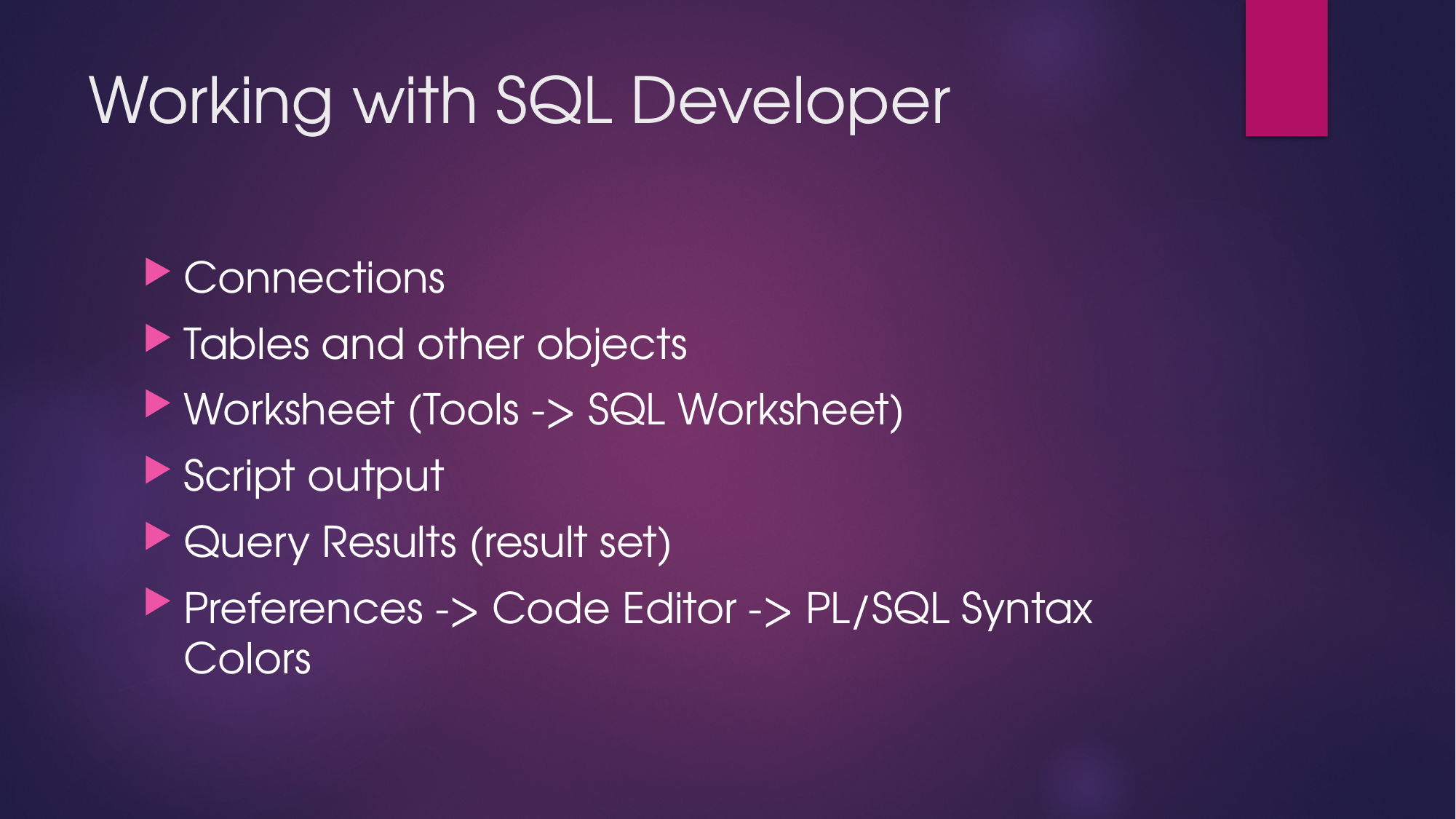

# Working with SQL Developer
Connections
Tables and other objects
Worksheet (Tools -> SQL Worksheet)
Script output
Query Results (result set)
Preferences -> Code Editor -> PL/SQL Syntax Colors